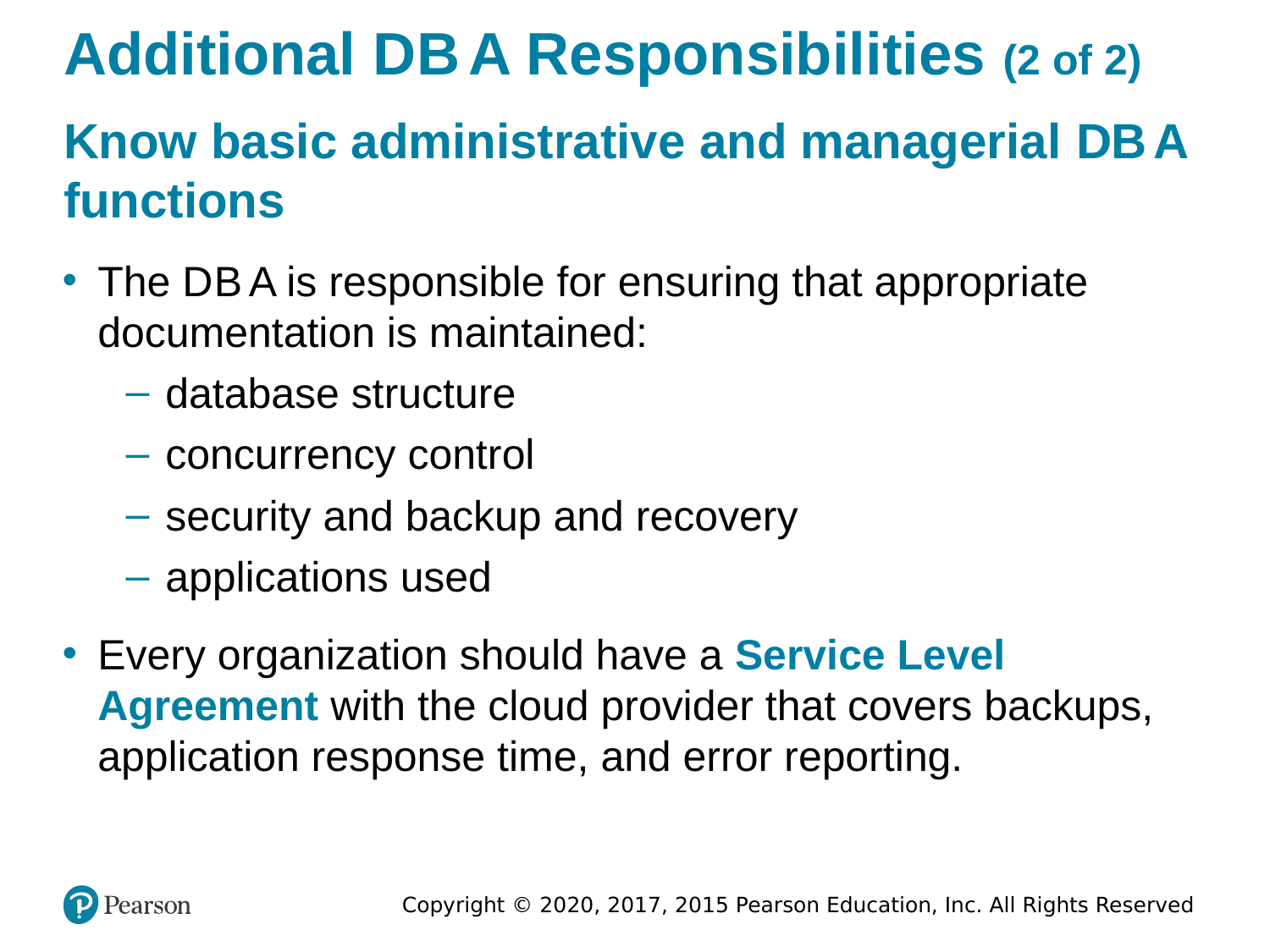

# Additional D B A Responsibilities (2 of 2)
Know basic administrative and managerial D B A functions
The D B A is responsible for ensuring that appropriate documentation is maintained:
database structure
concurrency control
security and backup and recovery
applications used
Every organization should have a Service Level Agreement with the cloud provider that covers backups, application response time, and error reporting.